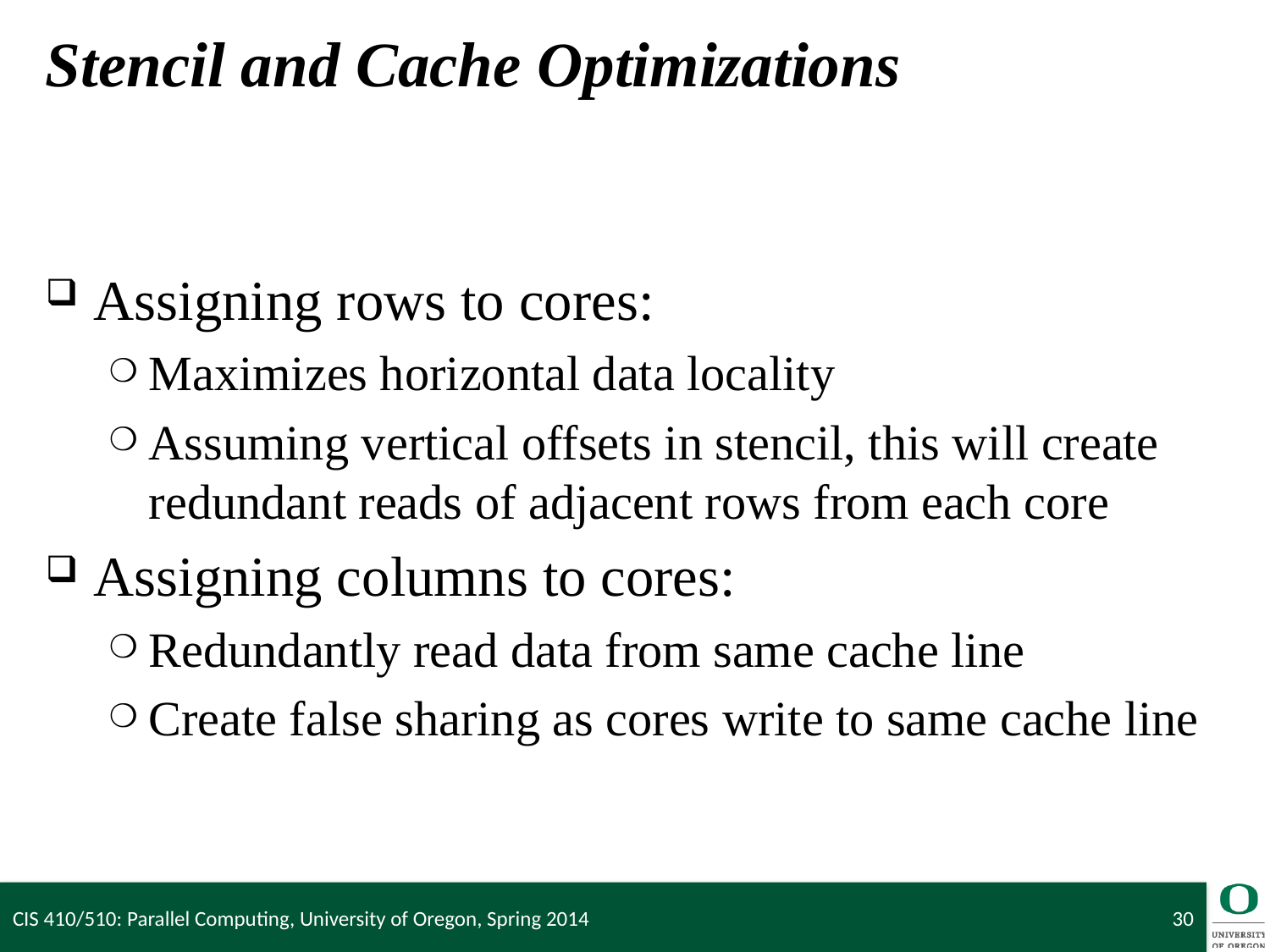

# Stencil and Cache Optimizations
Assigning rows to cores:
Maximizes horizontal data locality
Assuming vertical offsets in stencil, this will create redundant reads of adjacent rows from each core
Assigning columns to cores:
Redundantly read data from same cache line
Create false sharing as cores write to same cache line
CIS 410/510: Parallel Computing, University of Oregon, Spring 2014
30